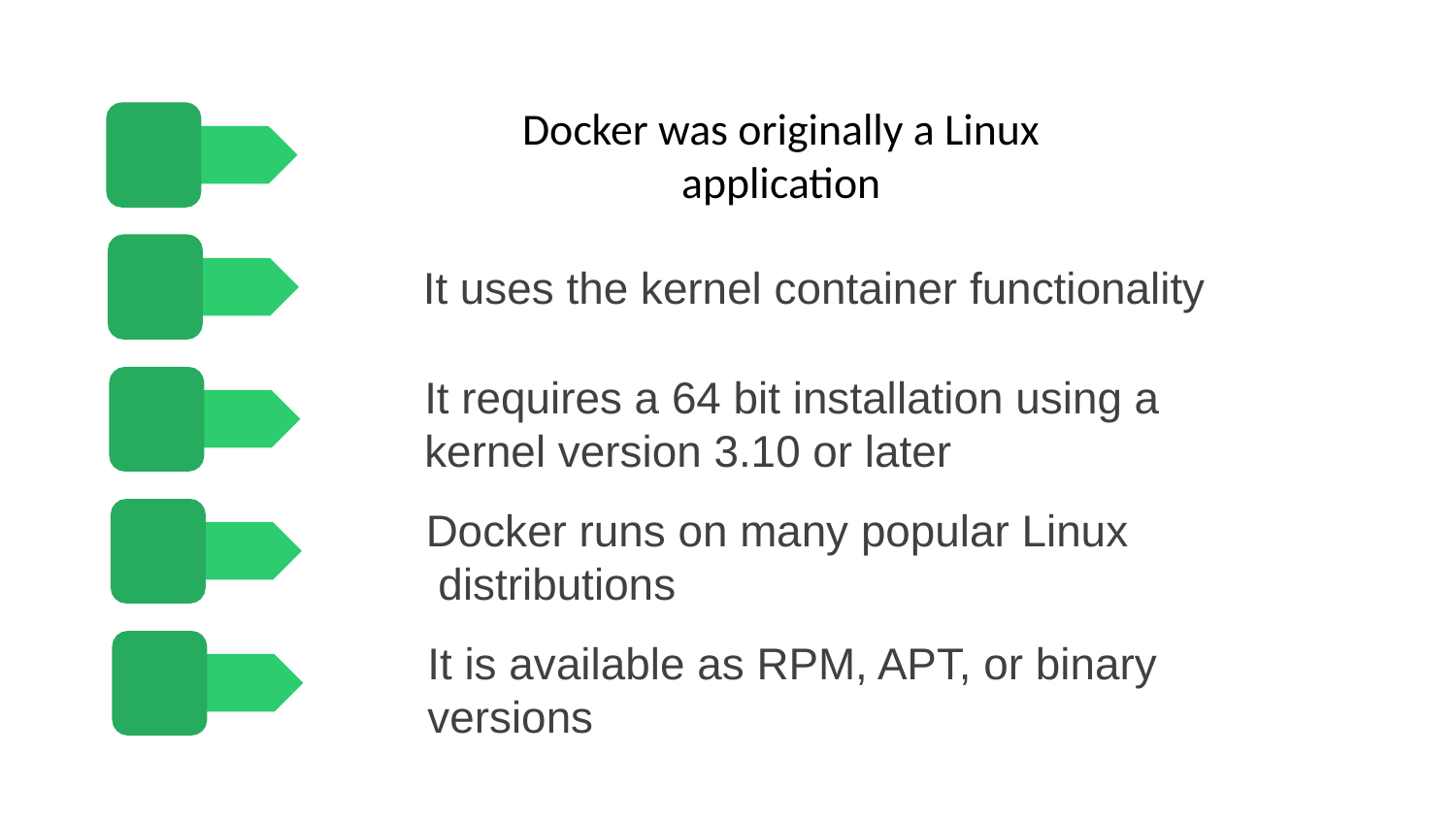

Docker for Linux
# Docker was originally a Linux application

It uses the kernel container functionality

It requires a 64 bit installation using a
kernel version 3.10 or later
Docker runs on many popular Linux  distributions
It is available as RPM, APT, or binary
versions